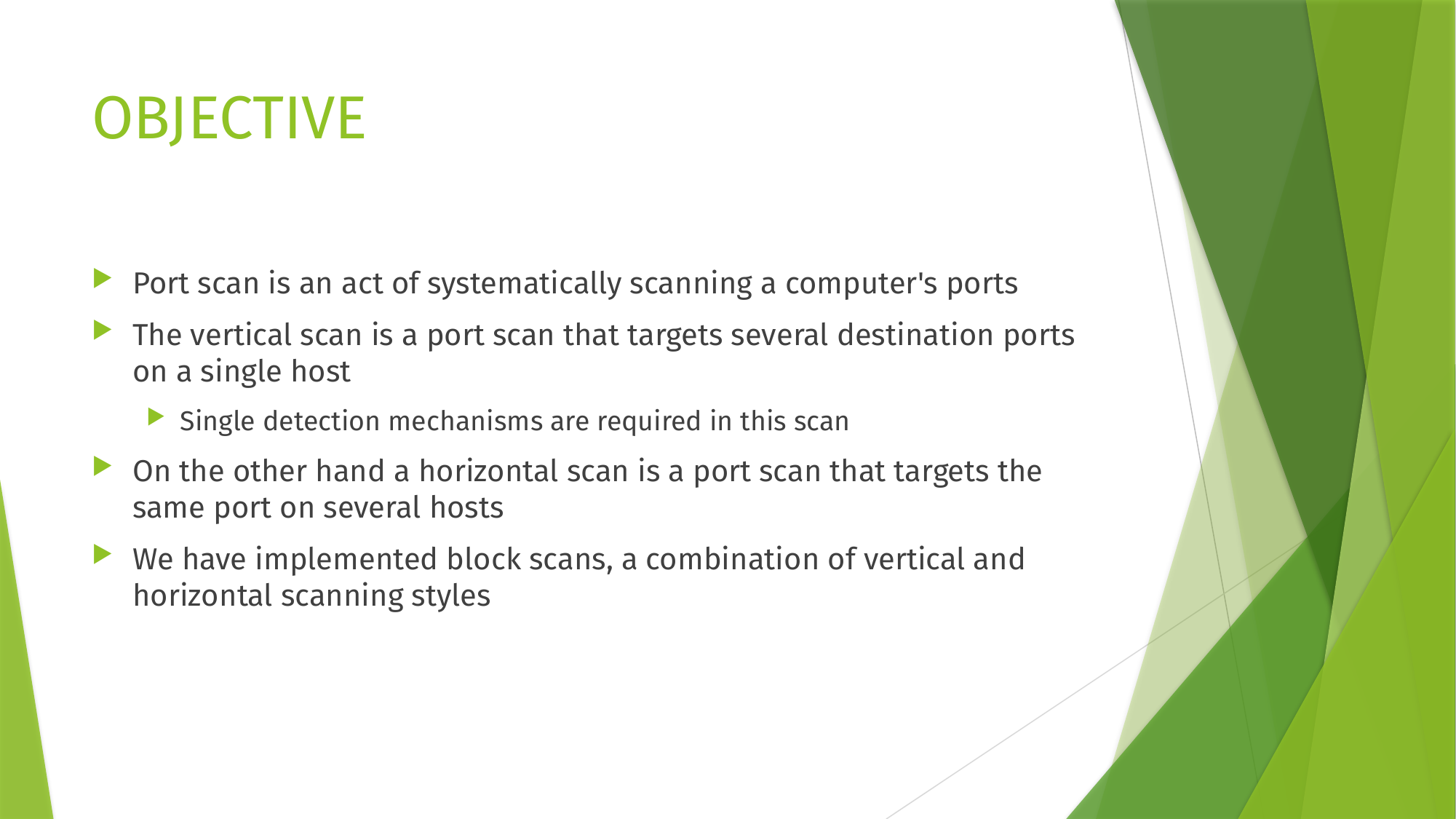

# OBJECTIVE
Port scan is an act of systematically scanning a computer's ports
The vertical scan is a port scan that targets several destination ports on a single host
Single detection mechanisms are required in this scan
On the other hand a horizontal scan is a port scan that targets the same port on several hosts
We have implemented block scans, a combination of vertical and horizontal scanning styles